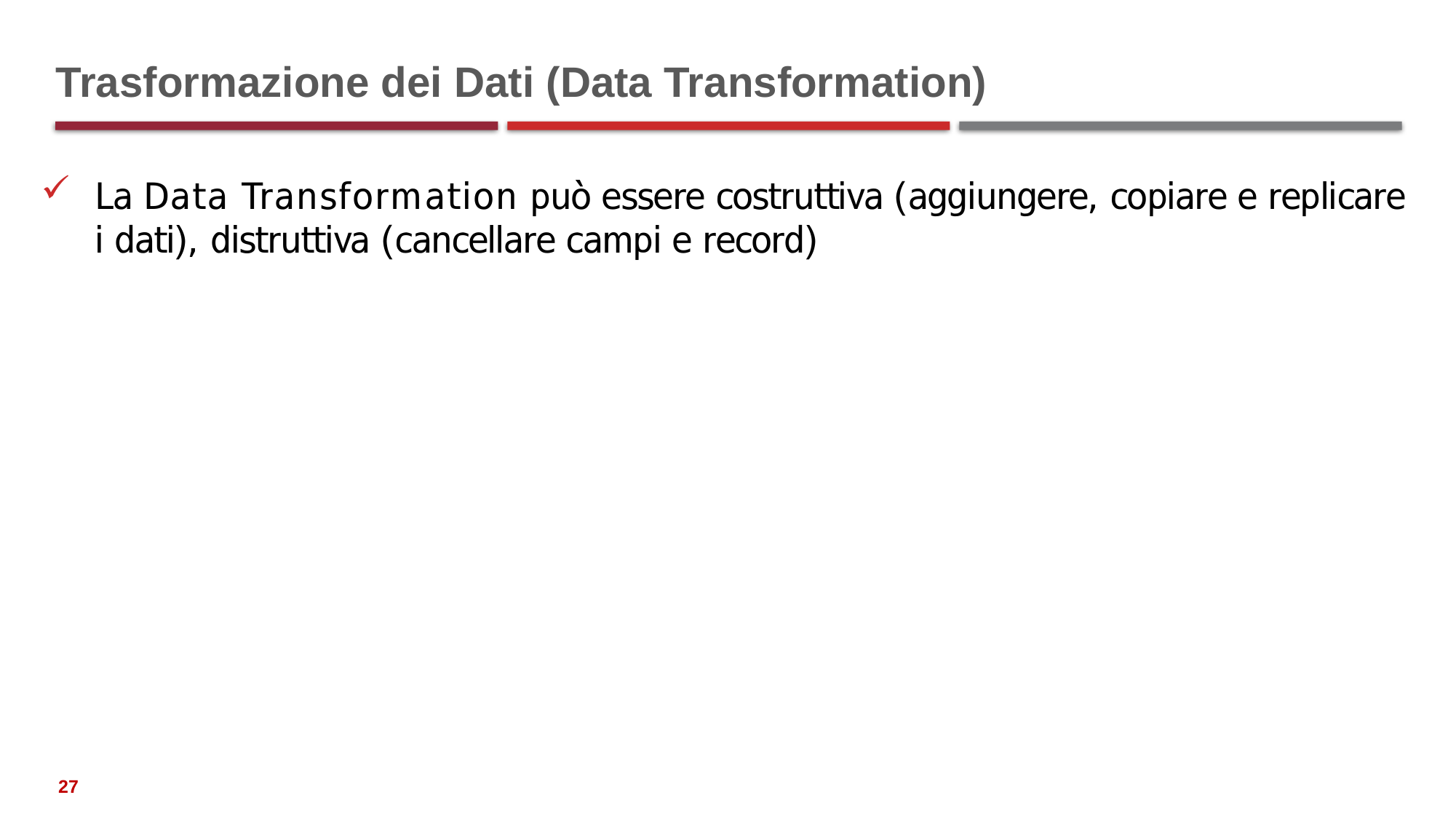

# Trasformazione dei Dati (Data Transformation)
La Data Transformation può essere costruttiva (aggiungere, copiare e replicare i dati), distruttiva (cancellare campi e record)

27